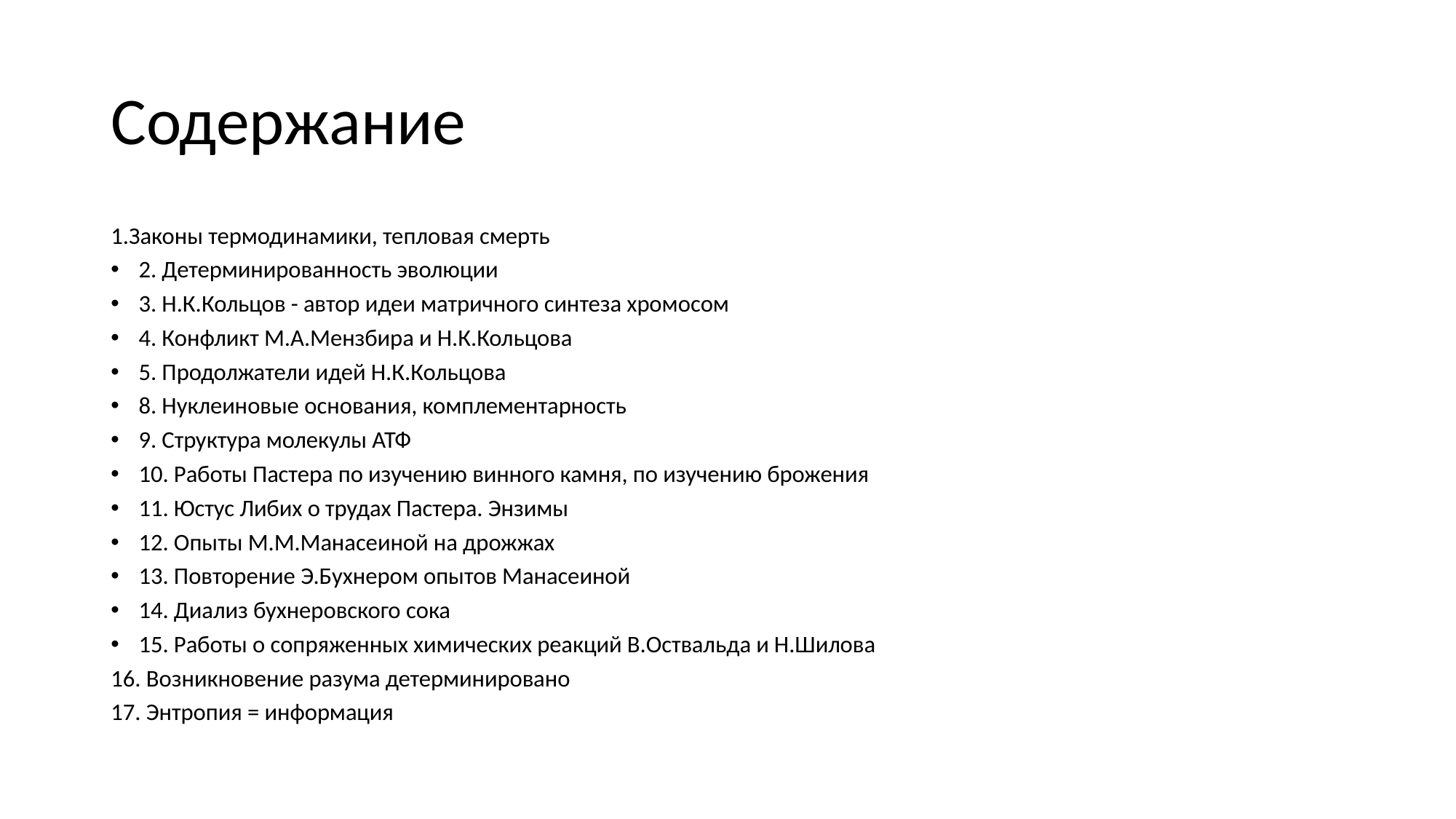

# Содержание
1.Законы термодинамики, тепловая смерть
2. Детерминированность эволюции
3. Н.К.Кольцов - автор идеи матричного синтеза хромосом
4. Конфликт М.А.Мензбира и Н.К.Кольцова
5. Продолжатели идей Н.К.Кольцова
8. Нуклеиновые основания, комплементарность
9. Структура молекулы АТФ
10. Работы Пастера по изучению винного камня, по изучению брожения
11. Юстус Либих о трудах Пастера. Энзимы
12. Опыты М.М.Манасеиной на дрожжах
13. Повторение Э.Бухнером опытов Манасеиной
14. Диализ бухнеровского сока
15. Работы о сопряженных химических реакций В.Оствальда и Н.Шилова
16. Возникновение разума детерминировано
17. Энтропия = информация